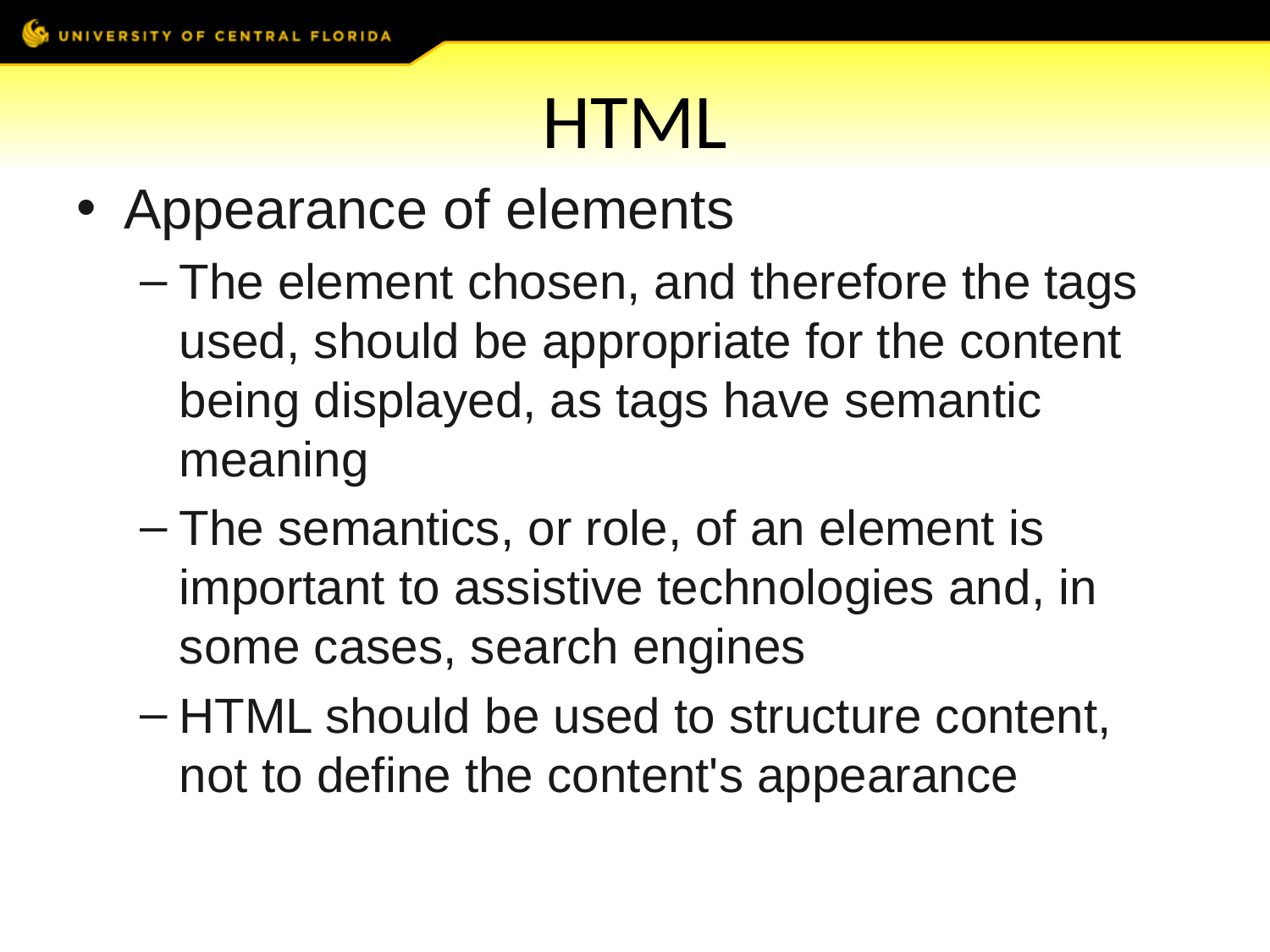

# HTML
Appearance of elements
The element chosen, and therefore the tags used, should be appropriate for the content being displayed, as tags have semantic meaning
The semantics, or role, of an element is important to assistive technologies and, in some cases, search engines
HTML should be used to structure content, not to define the content's appearance